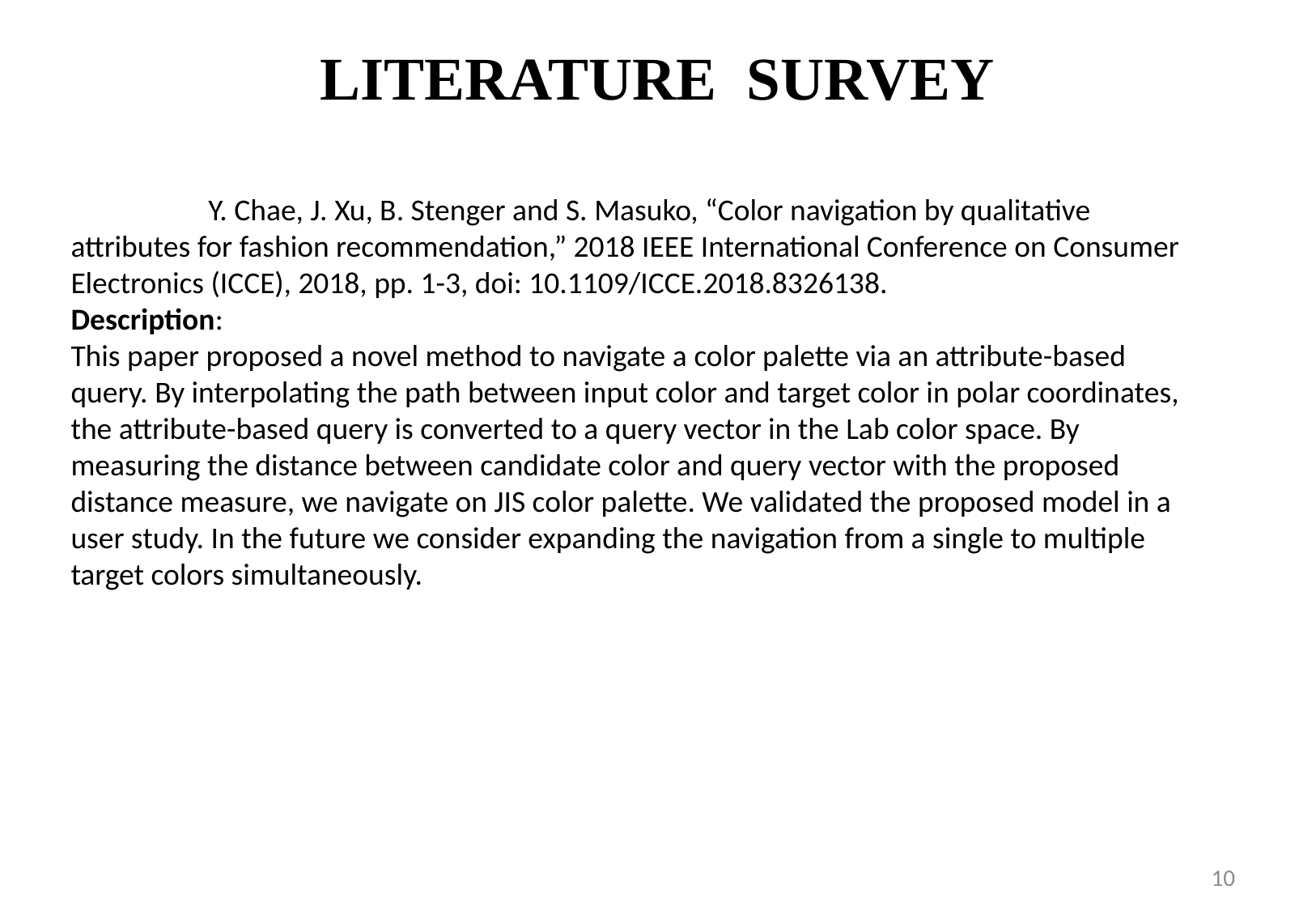

# LITERATURE  SURVEY
                    Y. Chae, J. Xu, B. Stenger and S. Masuko, “Color navigation by qualitative attributes for fashion recommendation,” 2018 IEEE International Conference on Consumer Electronics (ICCE), 2018, pp. 1-3, doi: 10.1109/ICCE.2018.8326138.
Description:
This paper proposed a novel method to navigate a color palette via an attribute-based query. By interpolating the path between input color and target color in polar coordinates, the attribute-based query is converted to a query vector in the Lab color space. By measuring the distance between candidate color and query vector with the proposed distance measure, we navigate on JIS color palette. We validated the proposed model in a user study. In the future we consider expanding the navigation from a single to multiple target colors simultaneously.
10